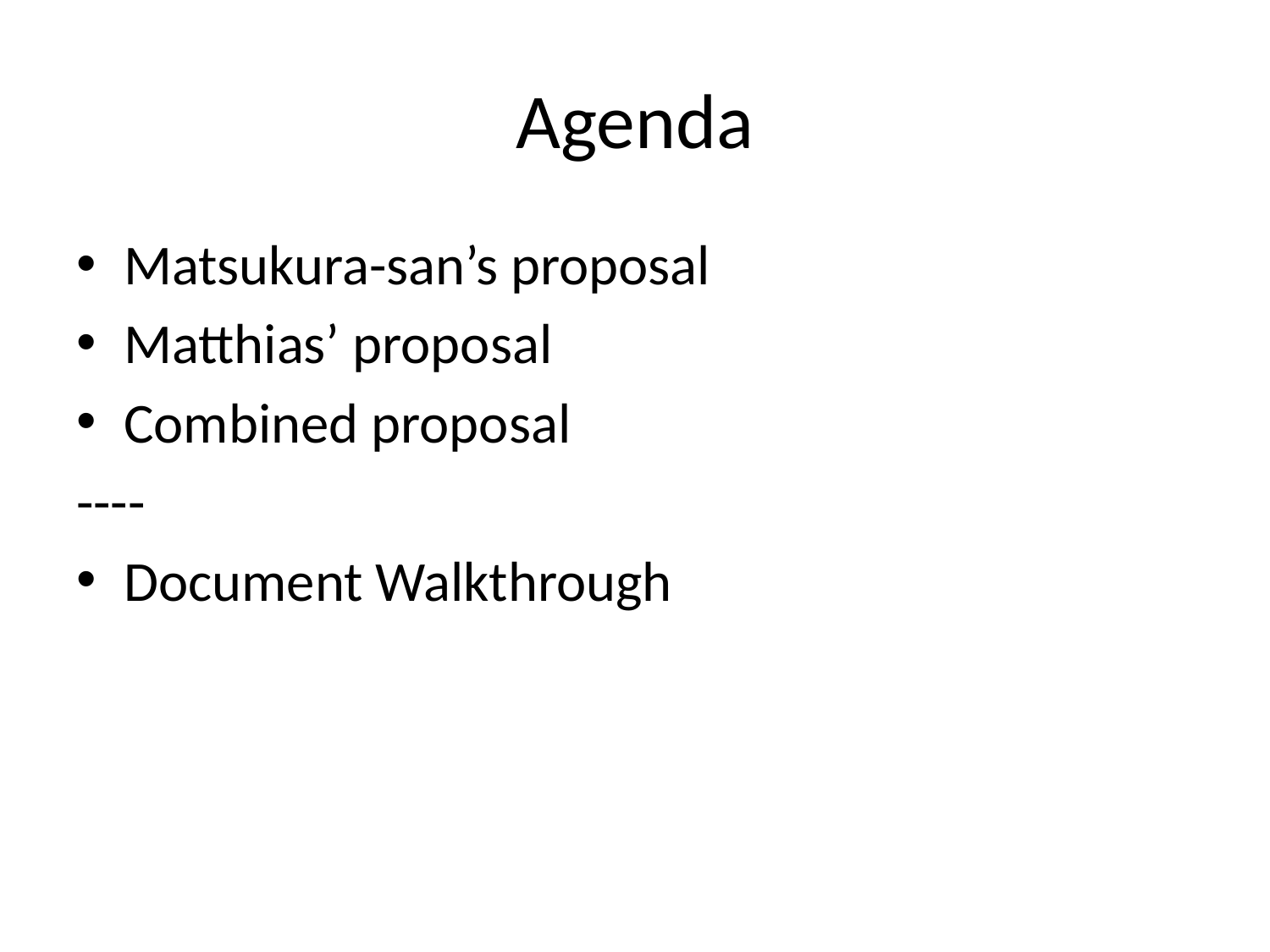

# Agenda
Matsukura-san’s proposal
Matthias’ proposal
Combined proposal
----
Document Walkthrough